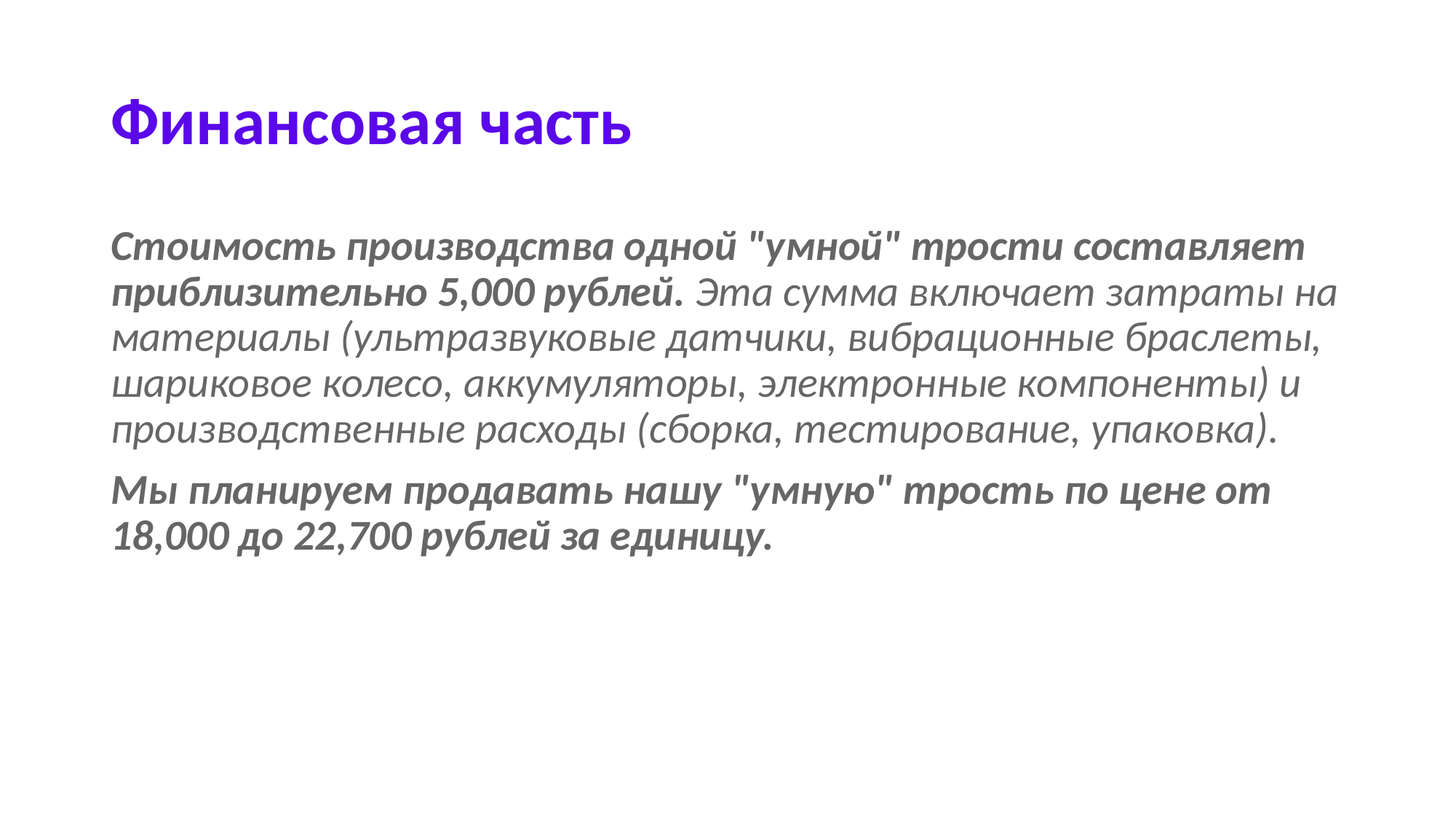

# Финансовая часть
Стоимость производства одной "умной" трости составляет приблизительно 5,000 рублей. Эта сумма включает затраты на материалы (ультразвуковые датчики, вибрационные браслеты, шариковое колесо, аккумуляторы, электронные компоненты) и производственные расходы (сборка, тестирование, упаковка).
Мы планируем продавать нашу "умную" трость по цене от 18,000 до 22,700 рублей за единицу.